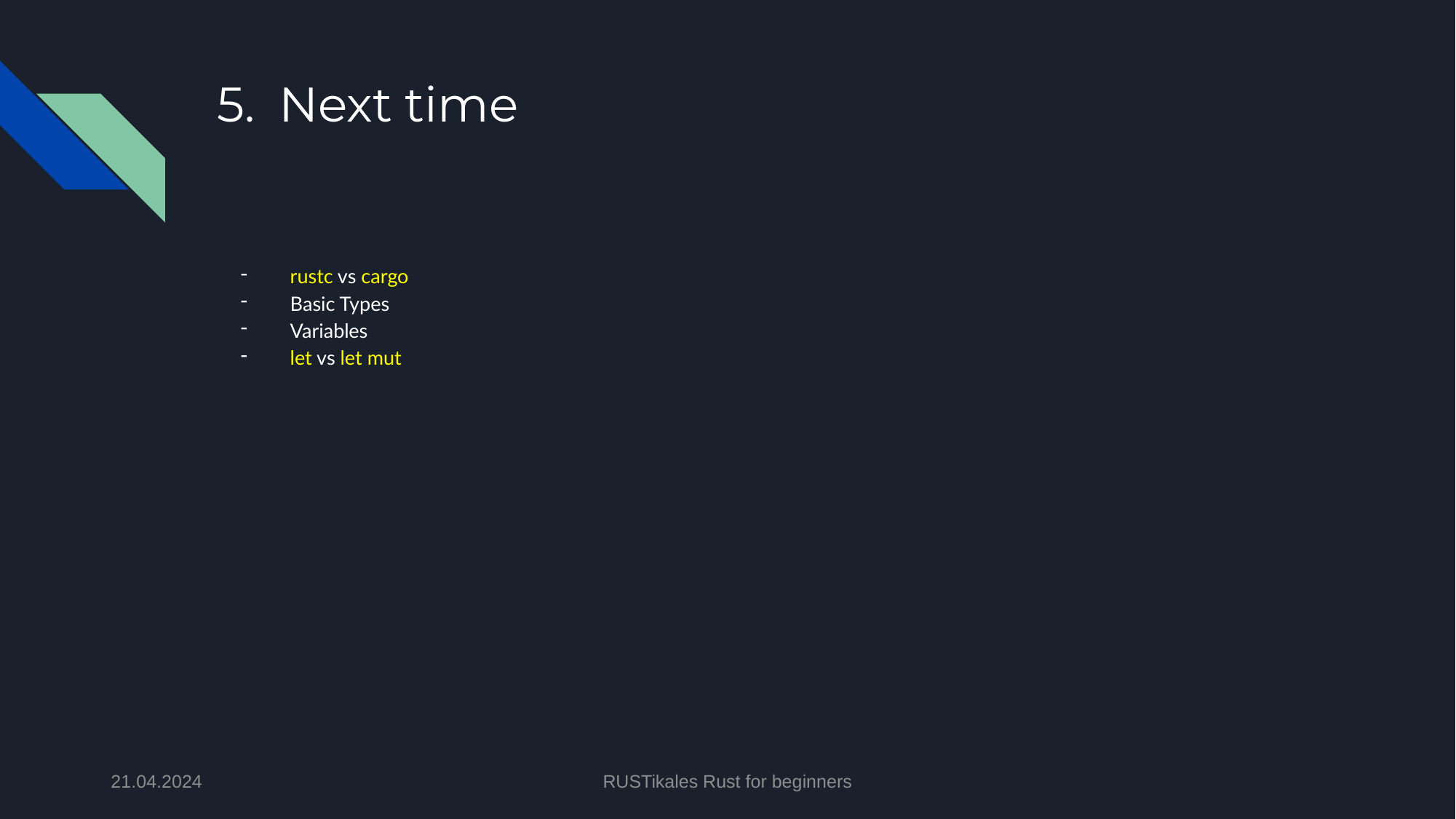

# Next time
rustc vs cargo
Basic Types
Variables
let vs let mut
21.04.2024
RUSTikales Rust for beginners